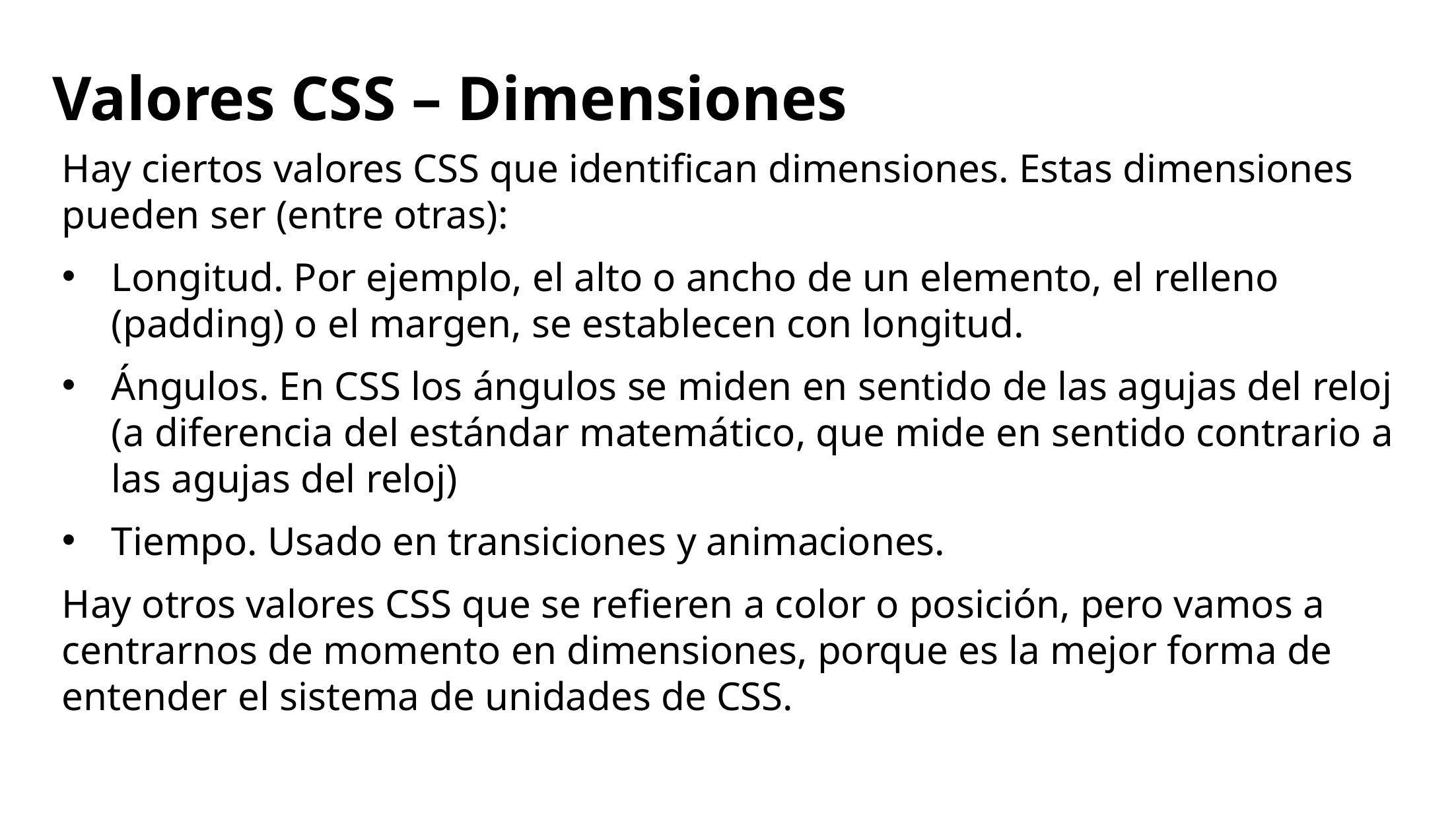

# Valores CSS – Dimensiones
Hay ciertos valores CSS que identifican dimensiones. Estas dimensiones pueden ser (entre otras):
Longitud. Por ejemplo, el alto o ancho de un elemento, el relleno (padding) o el margen, se establecen con longitud.
Ángulos. En CSS los ángulos se miden en sentido de las agujas del reloj (a diferencia del estándar matemático, que mide en sentido contrario a las agujas del reloj)
Tiempo. Usado en transiciones y animaciones.
Hay otros valores CSS que se refieren a color o posición, pero vamos a centrarnos de momento en dimensiones, porque es la mejor forma de entender el sistema de unidades de CSS.